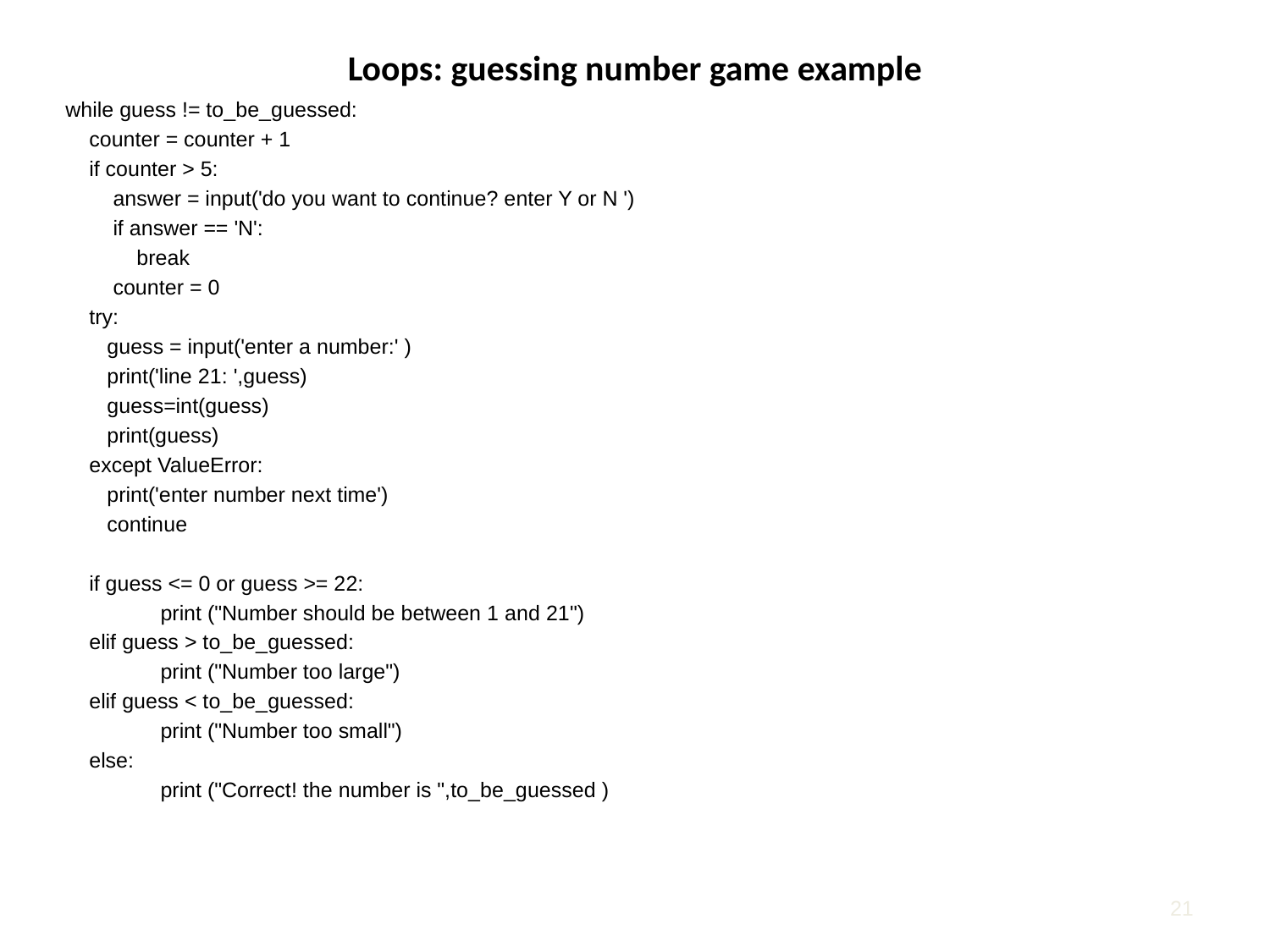

# Loops: guessing number game example
while guess != to_be_guessed:
    counter = counter + 1
    if counter > 5:
        answer = input('do you want to continue? enter Y or N ')
        if answer == 'N':
            break
        counter = 0
    try:
       guess = input('enter a number:' )
       print('line 21: ',guess)
       guess=int(guess)
       print(guess)
    except ValueError:
       print('enter number next time')
       continue

    if guess <= 0 or guess >= 22:
                print ("Number should be between 1 and 21")
    elif guess > to_be_guessed:
                print ("Number too large")
    elif guess < to_be_guessed:
                print ("Number too small")
    else:
                print ("Correct! the number is ",to_be_guessed )

21